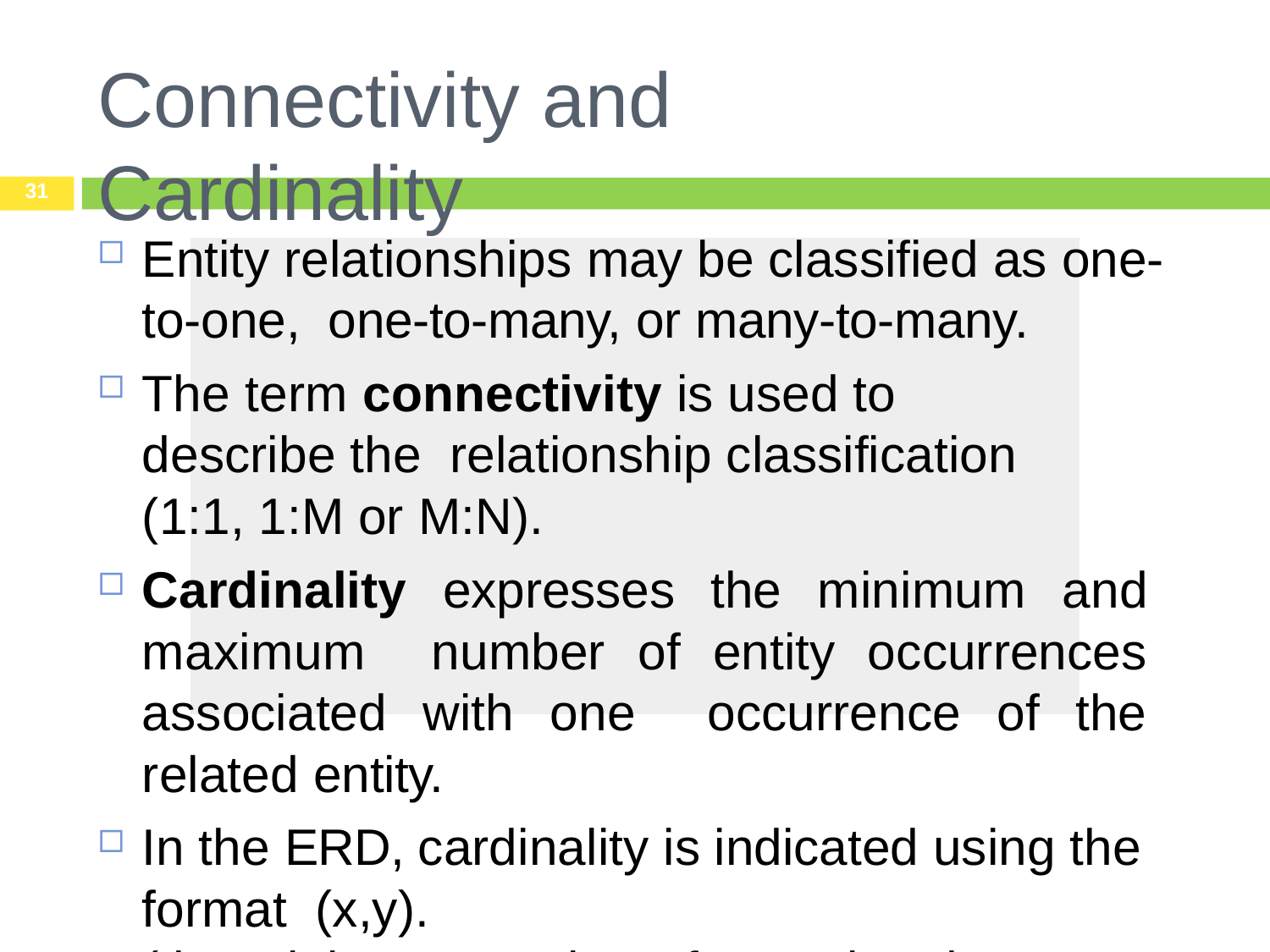

# Connectivity and Cardinality
31

Entity relationships may be classified as one-to-one,  one-to-many, or many-to-many.
The term connectivity is used to describe the  relationship classification (1:1, 1:M or M:N).
Cardinality expresses the minimum and maximum  number of entity occurrences associated with one  occurrence of the related entity.
In the ERD, cardinality is indicated using the format  (x,y).
(the minimum number of associated entities, the  maximum number of associated entities)